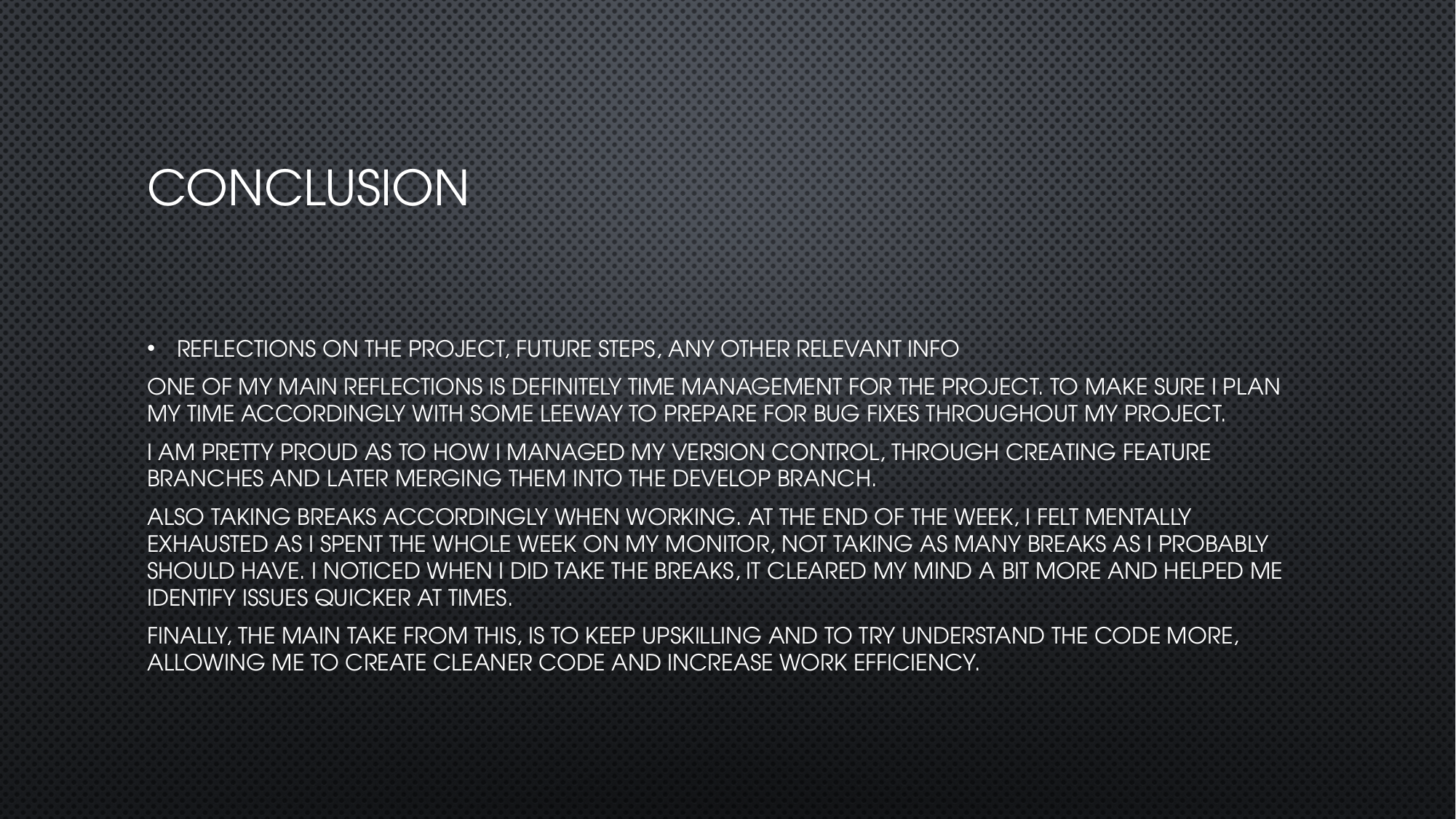

# conclusion
Reflections on the project, future steps, any other relevant info
One of my main reflections is definitely time management for the project. To make sure I plan my time accordingly with some leeway to prepare for bug fixes throughout my project.
I am pretty proud as to how I managed my version control, through creating feature branches and later merging them into the develop branch.
Also taking breaks accordingly when working. At the end of the week, I felt mentally exhausted as I spent the whole week on my monitor, not taking as many breaks as I probably should have. I noticed when I did take the breaks, it cleared my mind a bit more and helped me identify issues quicker at times.
Finally, the main take from this, is to keep upskilling and to try understand the code more, allowing me to create cleaner code and increase work efficiency.